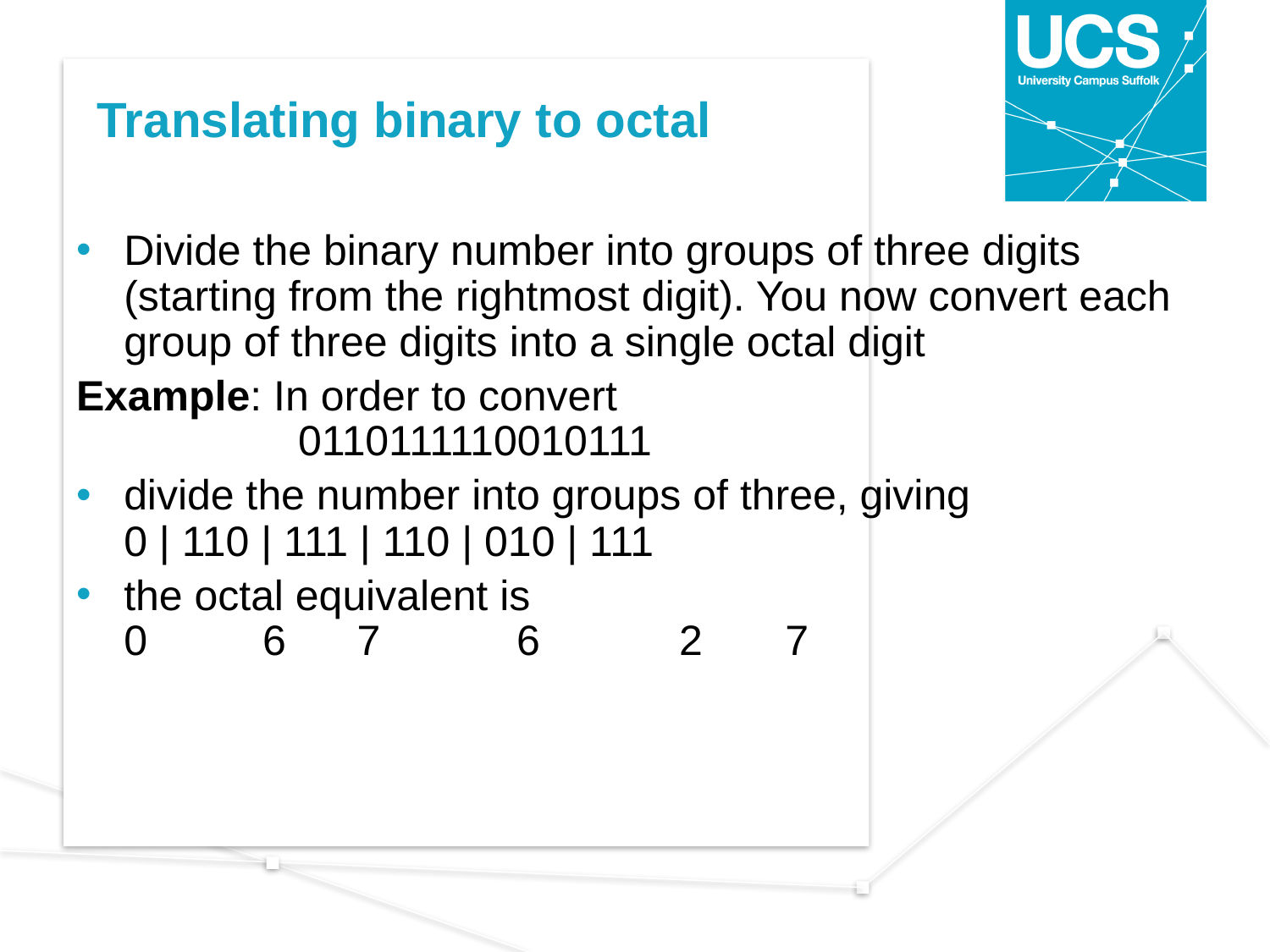

# Translating binary to octal
Divide the binary number into groups of three digits (starting from the rightmost digit). You now convert each group of three digits into a single octal digit
Example: In order to convert
   	    0110111110010111
divide the number into groups of three, giving
0 | 110 | 111 | 110 | 010 | 111
the octal equivalent is
0	 6      7	 6	    2       7